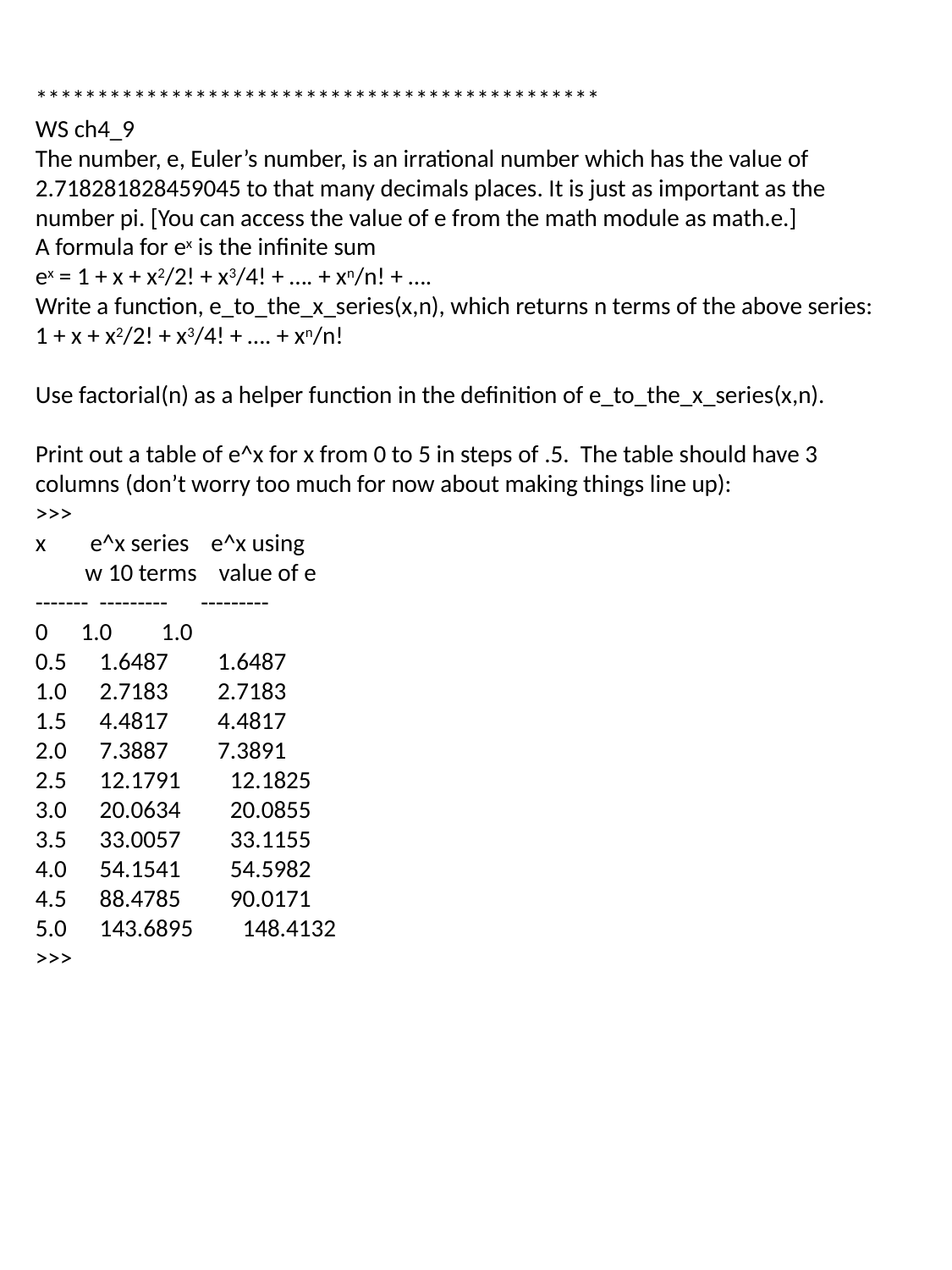

**********************************************
WS ch4_9
The number, e, Euler’s number, is an irrational number which has the value of 2.718281828459045 to that many decimals places. It is just as important as the number pi. [You can access the value of e from the math module as math.e.]
A formula for ex is the infinite sum
ex = 1 + x + x2/2! + x3/4! + …. + xn/n! + ….
Write a function, e_to_the_x_series(x,n), which returns n terms of the above series:
1 + x + x2/2! + x3/4! + …. + xn/n!

Use factorial(n) as a helper function in the definition of e_to_the_x_series(x,n).

Print out a table of e^x for x from 0 to 5 in steps of .5.  The table should have 3 columns (don’t worry too much for now about making things line up):
>>>
x        e^x series    e^x using
         w 10 terms    value of e
-------  ---------      ---------
0      1.0         1.0
0.5      1.6487         1.6487
1.0      2.7183         2.7183
1.5      4.4817         4.4817
2.0      7.3887         7.3891
2.5      12.1791         12.1825
3.0      20.0634         20.0855
3.5      33.0057         33.1155
4.0      54.1541         54.5982
4.5      88.4785         90.0171
5.0      143.6895         148.4132
>>>